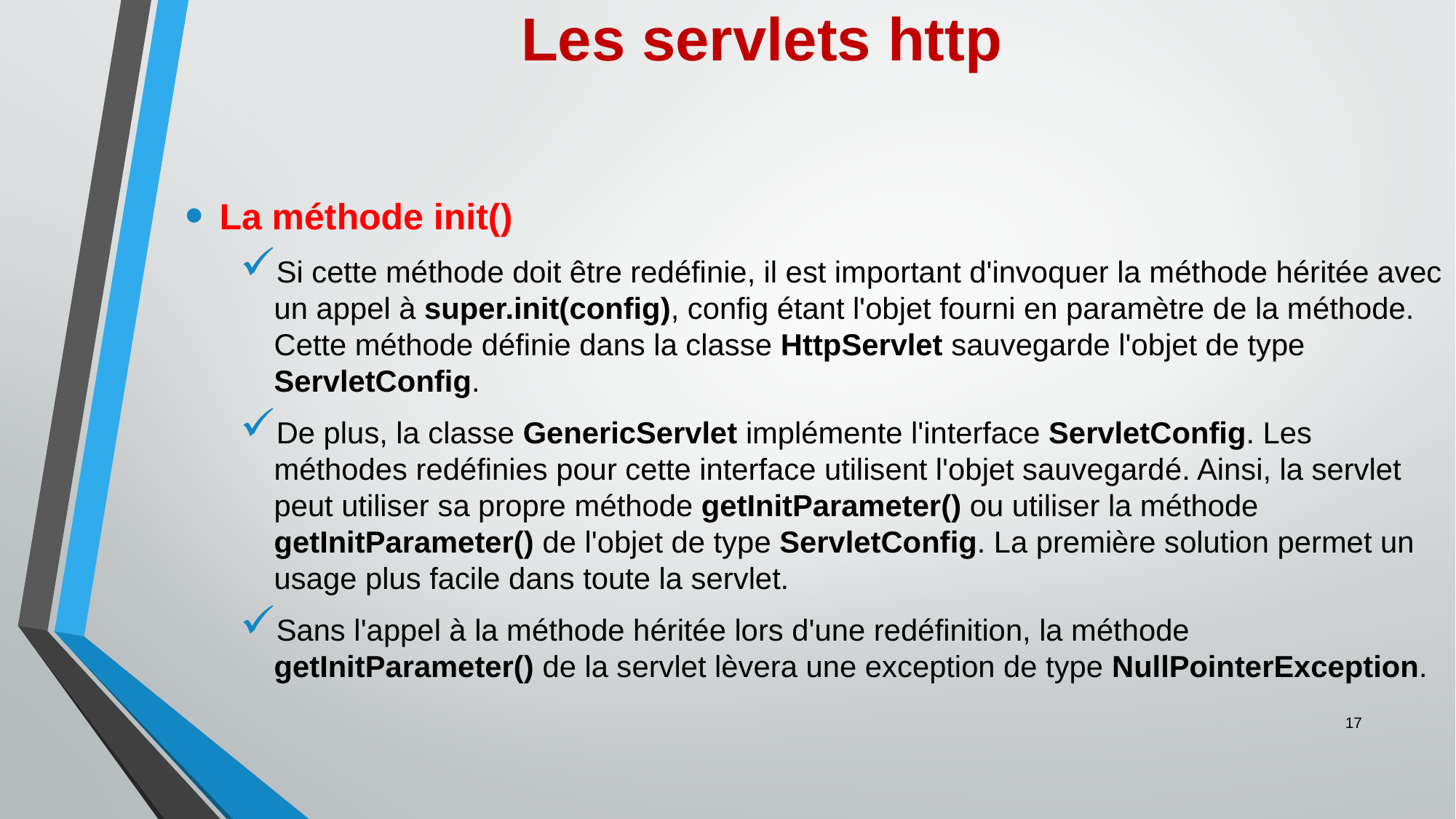

# Les servlets http
La méthode init()
Si cette méthode doit être redéfinie, il est important d'invoquer la méthode héritée avec un appel à super.init(config), config étant l'objet fourni en paramètre de la méthode. Cette méthode définie dans la classe HttpServlet sauvegarde l'objet de type ServletConfig.
De plus, la classe GenericServlet implémente l'interface ServletConfig. Les méthodes redéfinies pour cette interface utilisent l'objet sauvegardé. Ainsi, la servlet peut utiliser sa propre méthode getInitParameter() ou utiliser la méthode getInitParameter() de l'objet de type ServletConfig. La première solution permet un usage plus facile dans toute la servlet.
Sans l'appel à la méthode héritée lors d'une redéfinition, la méthode getInitParameter() de la servlet lèvera une exception de type NullPointerException.
17